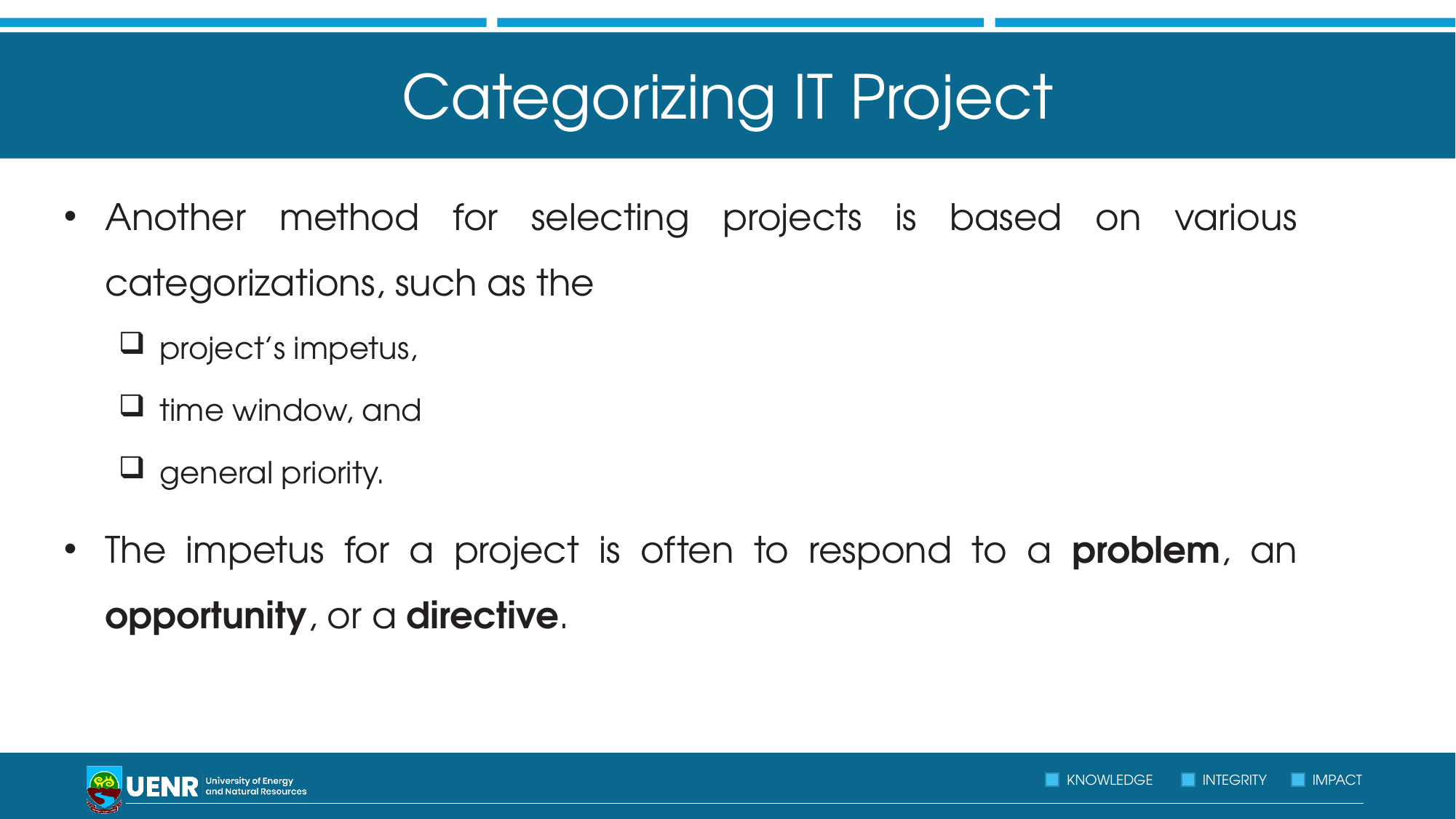

# Categorizing IT Project
Another method for selecting projects is based on various categorizations, such as the
project’s impetus,
time window, and
general priority.
The impetus for a project is often to respond to a problem, an opportunity, or a directive.